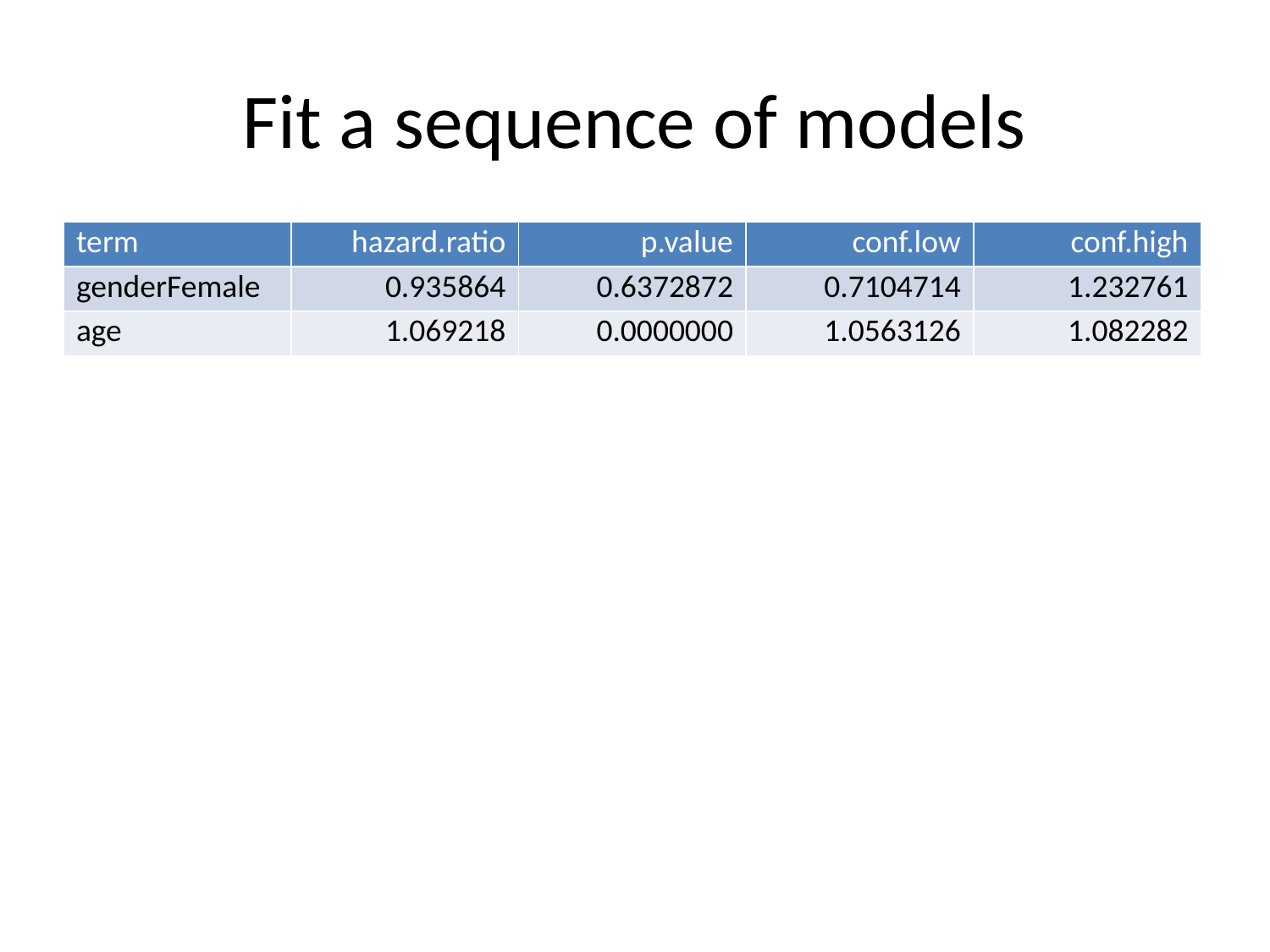

# Fit a sequence of models
| term | hazard.ratio | p.value | conf.low | conf.high |
| --- | --- | --- | --- | --- |
| genderFemale | 0.935864 | 0.6372872 | 0.7104714 | 1.232761 |
| age | 1.069218 | 0.0000000 | 1.0563126 | 1.082282 |